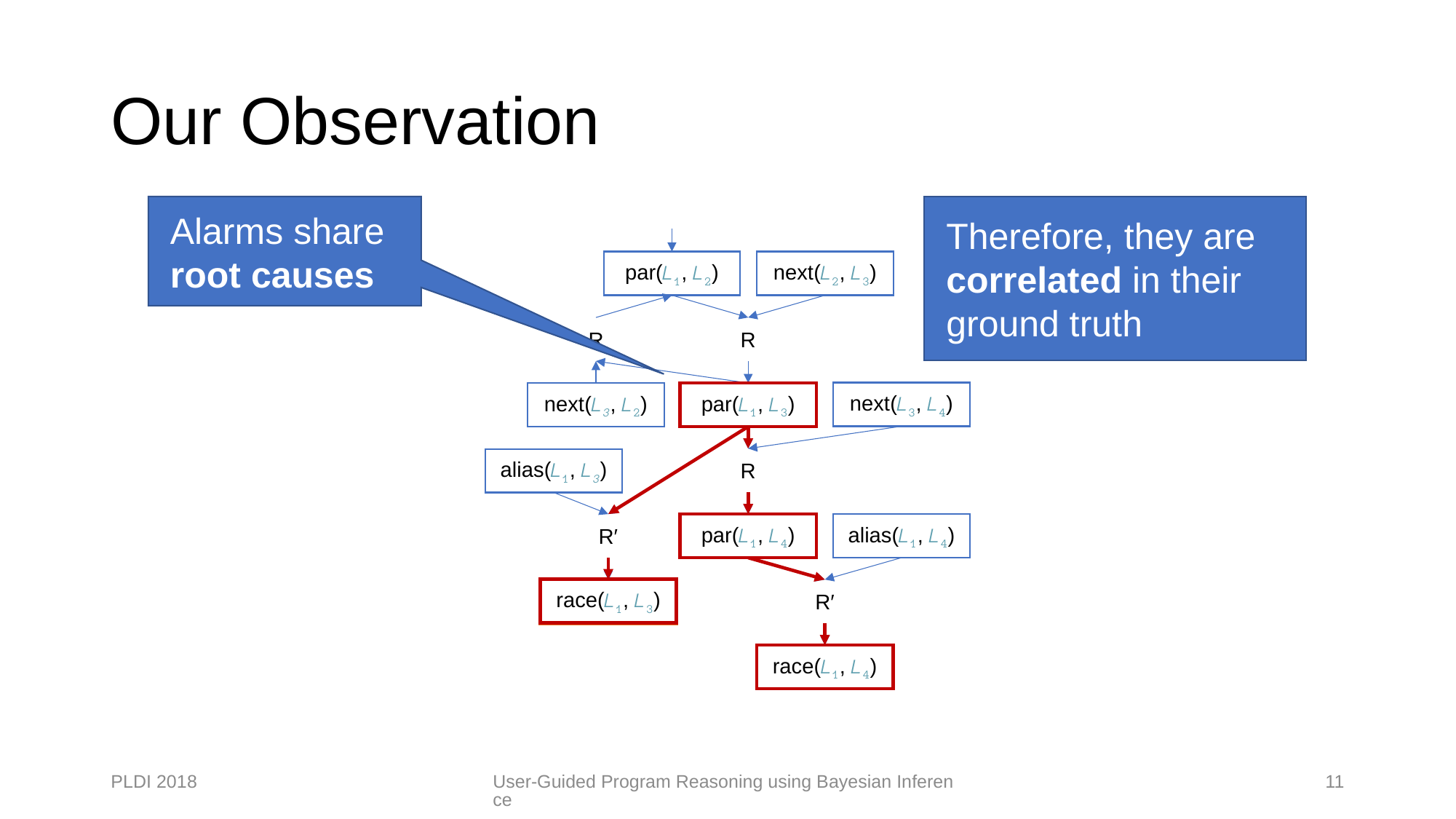

# Our Observation
Alarms share root causes
Therefore, they are correlated in their ground truth
par(L1, L2)
next(L2, L3)
R
R
next(L3, L4)
next(L3, L2)
par(L1, L3)
R
alias(L1, L3)
R′
par(L1, L4)
alias(L1, L4)
R′
race(L1, L3)
race(L1, L4)
par(L1, L3)
par(L1, L4)
race(L1, L3)
race(L1, L4)
PLDI 2018
User-Guided Program Reasoning using Bayesian Inference
11